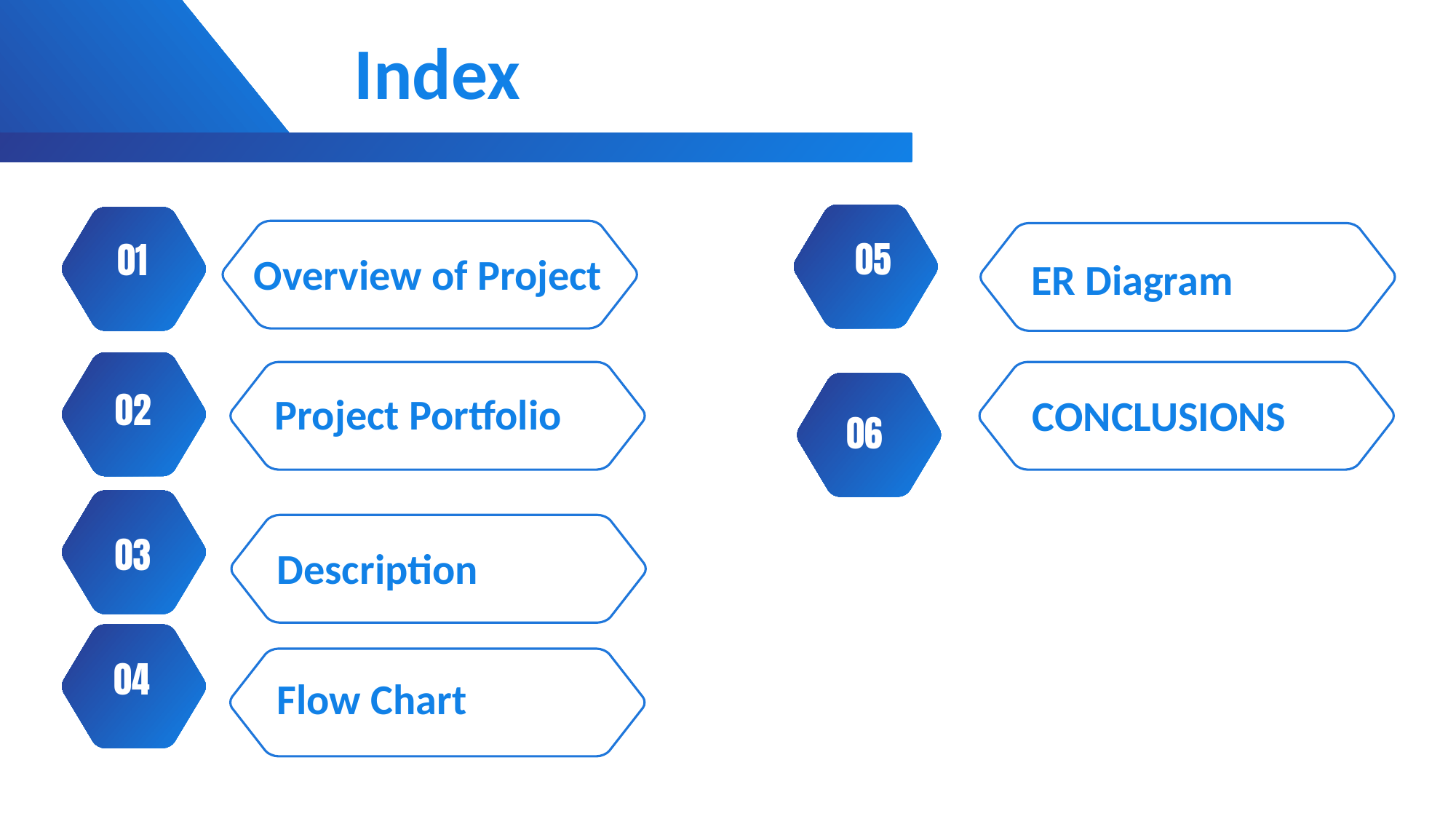

Index

05

01

Overview of Project
ER Diagram

01

Project Portfolio
02

CONCLUSIONS

02

06
04

03

Description

03

04

Flow Chart